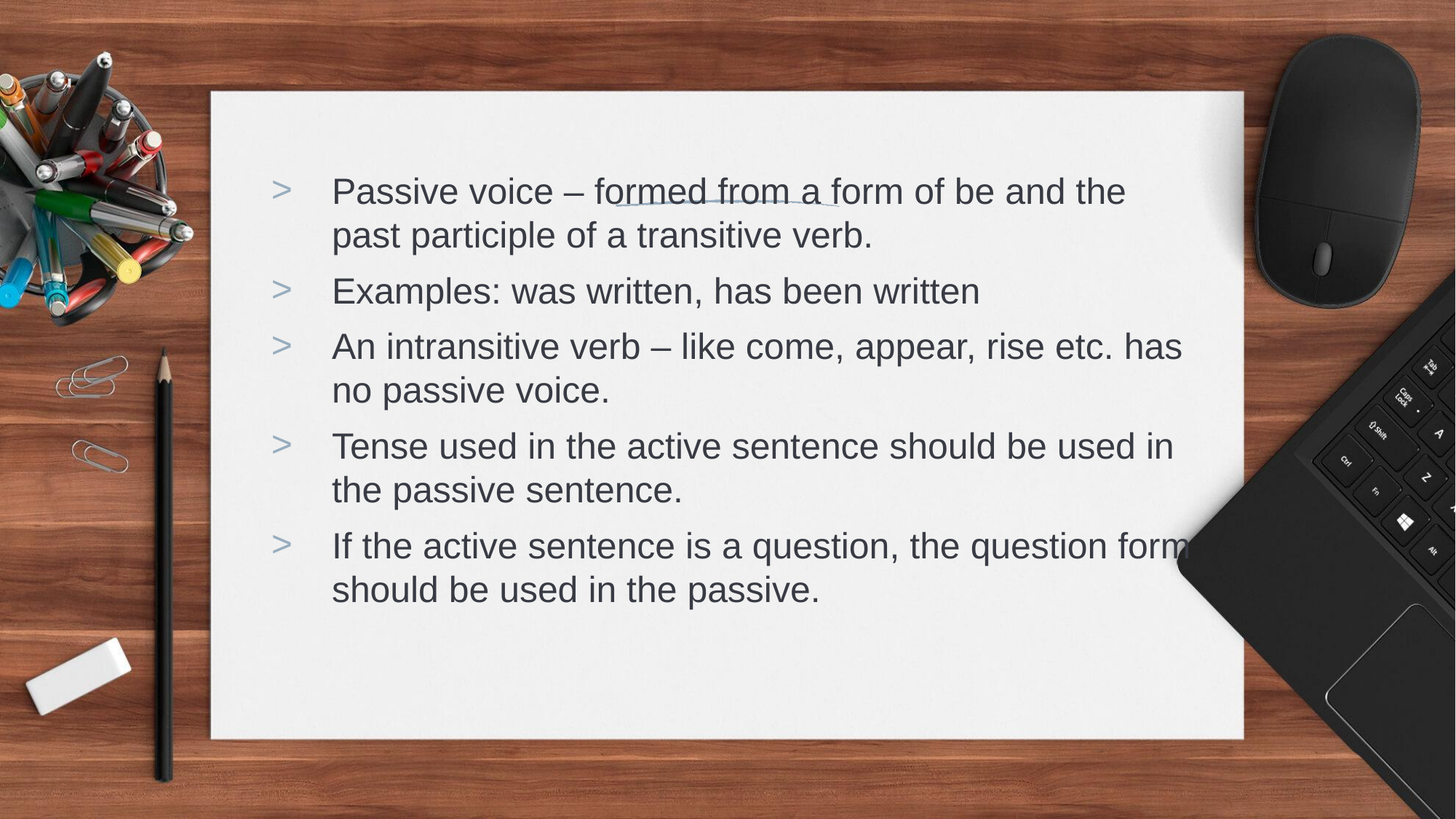

Passive voice – formed from a form of be and the past participle of a transitive verb.
Examples: was written, has been written
An intransitive verb – like come, appear, rise etc. has no passive voice.
Tense used in the active sentence should be used in the passive sentence.
If the active sentence is a question, the question form should be used in the passive.